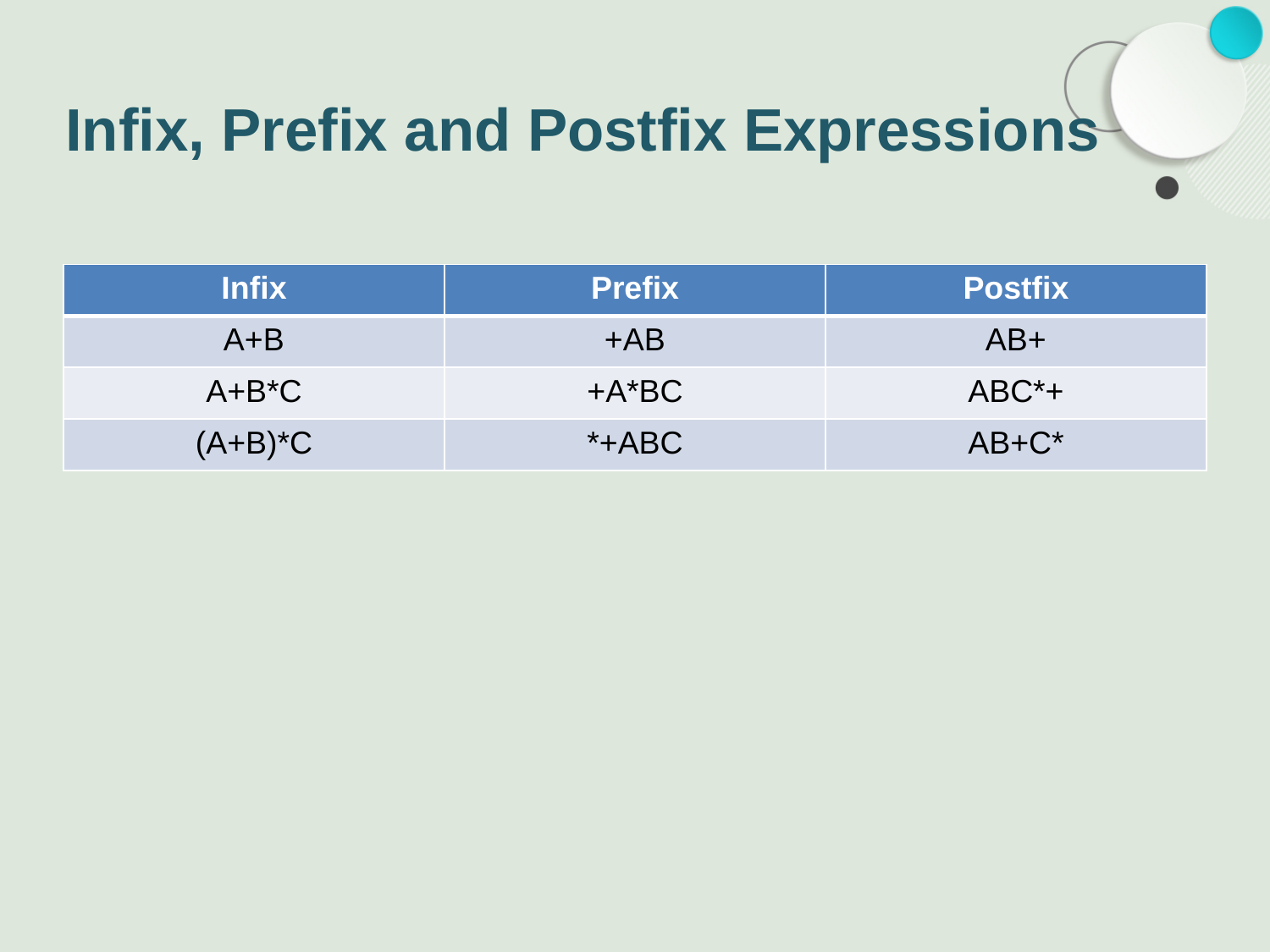

# Infix, Prefix and Postfix Expressions
| Infix | Prefix | Postfix |
| --- | --- | --- |
| A+B | +AB | AB+ |
| A+B\*C | +A\*BC | ABC\*+ |
| (A+B)\*C | \*+ABC | AB+C\* |